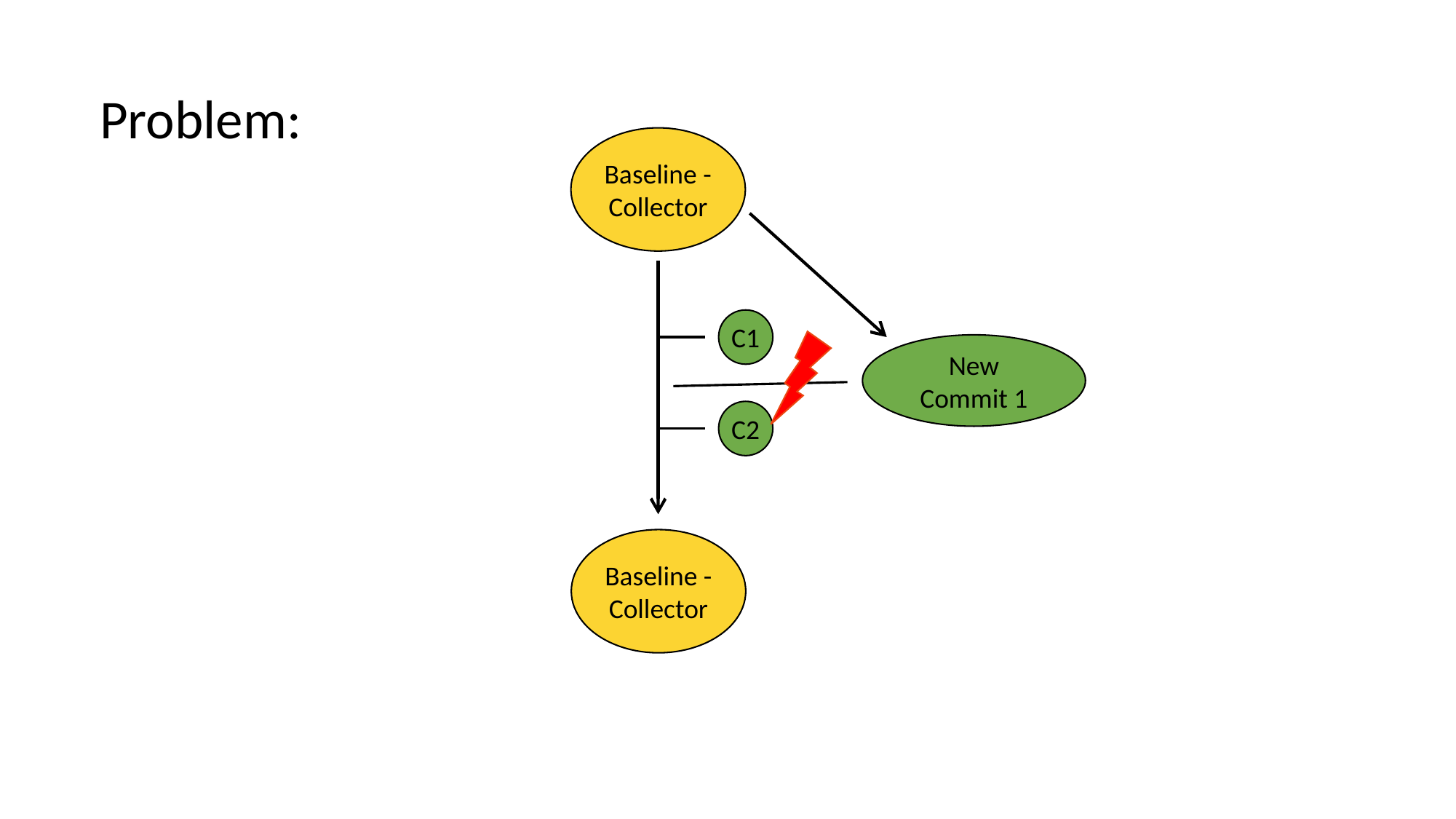

Problem:
Baseline -
Collector
C1

New Commit 1
C2
Baseline -
Collector